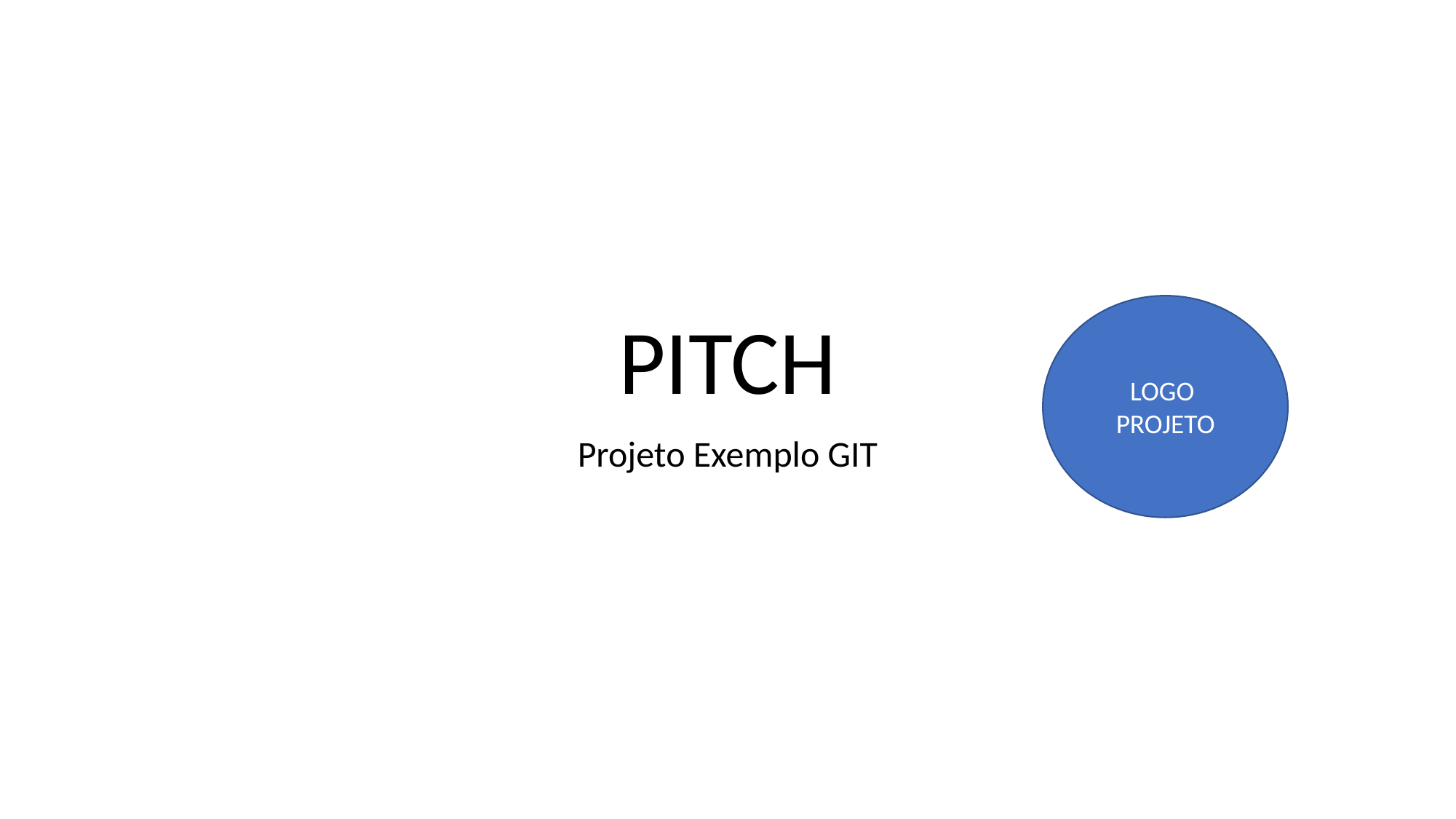

# PITCH
LOGO  PROJETO
Projeto Exemplo GIT